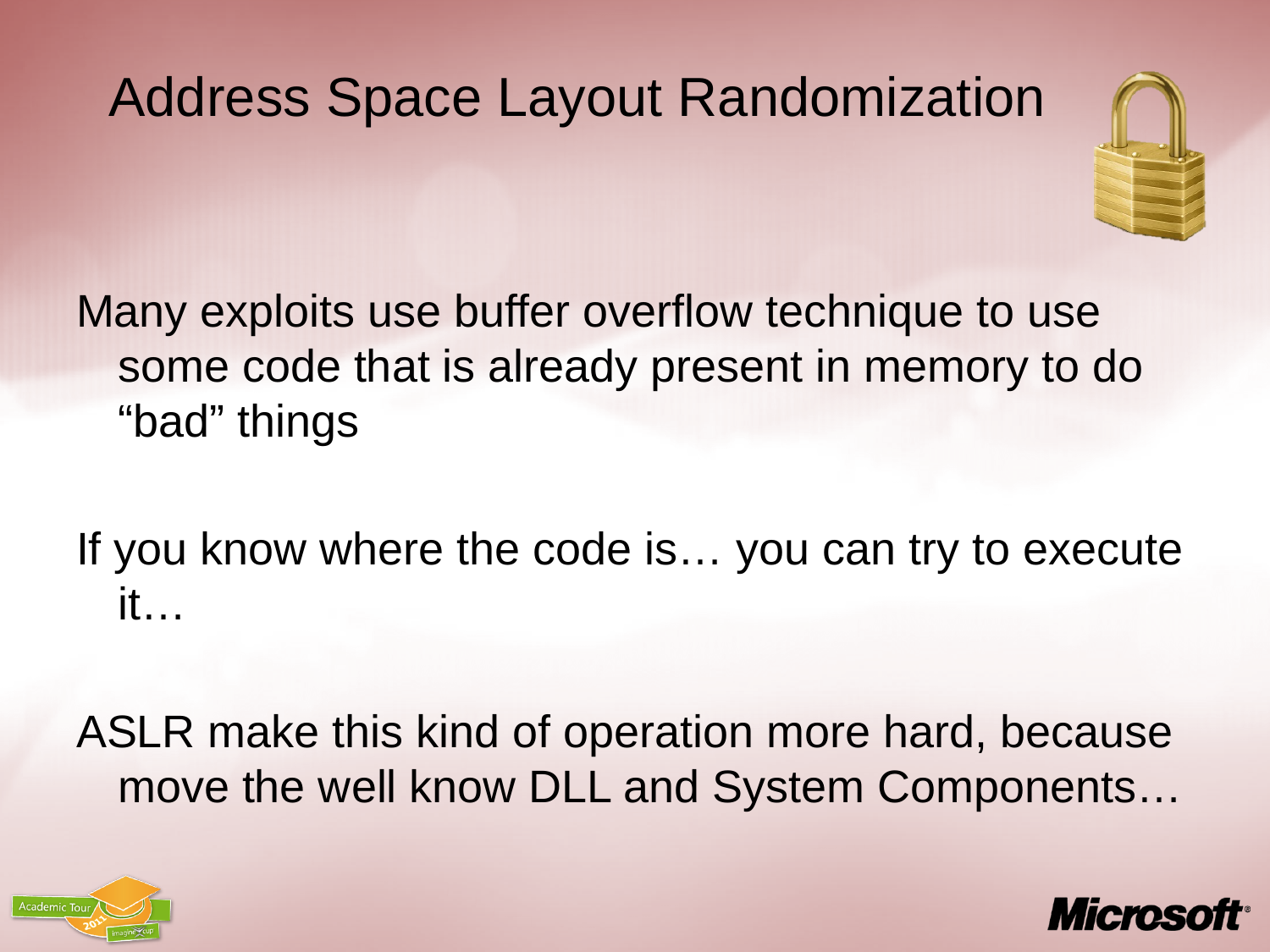

# Address Space Layout Randomization
Many exploits use buffer overflow technique to use some code that is already present in memory to do “bad” things

If you know where the code is… you can try to execute it…

ASLR make this kind of operation more hard, because move the well know DLL and System Components…